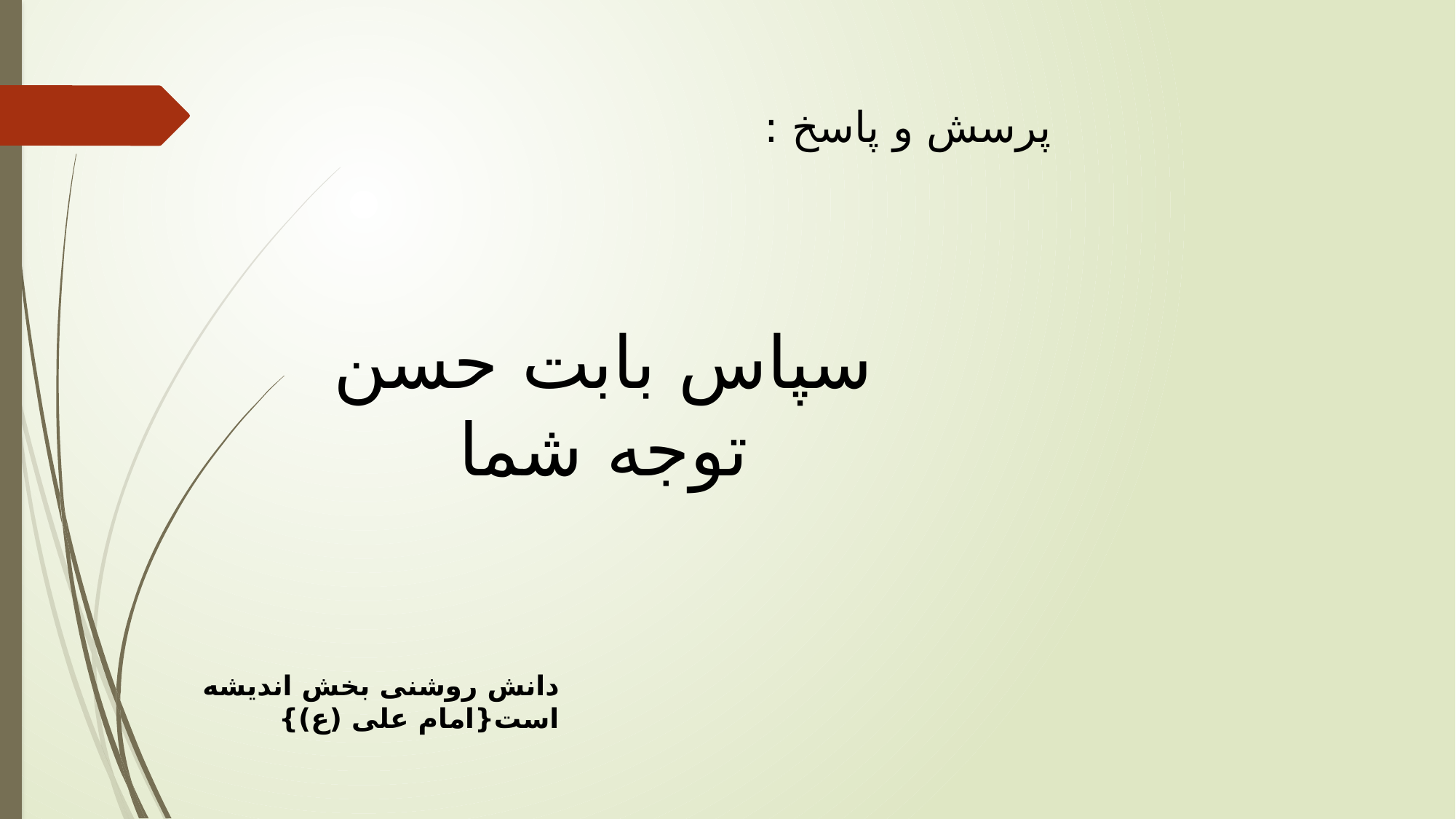

پرسش و پاسخ :
سپاس بابت حسن توجه شما
دانش روشنى بخش انديشه است{امام علی (ع)}